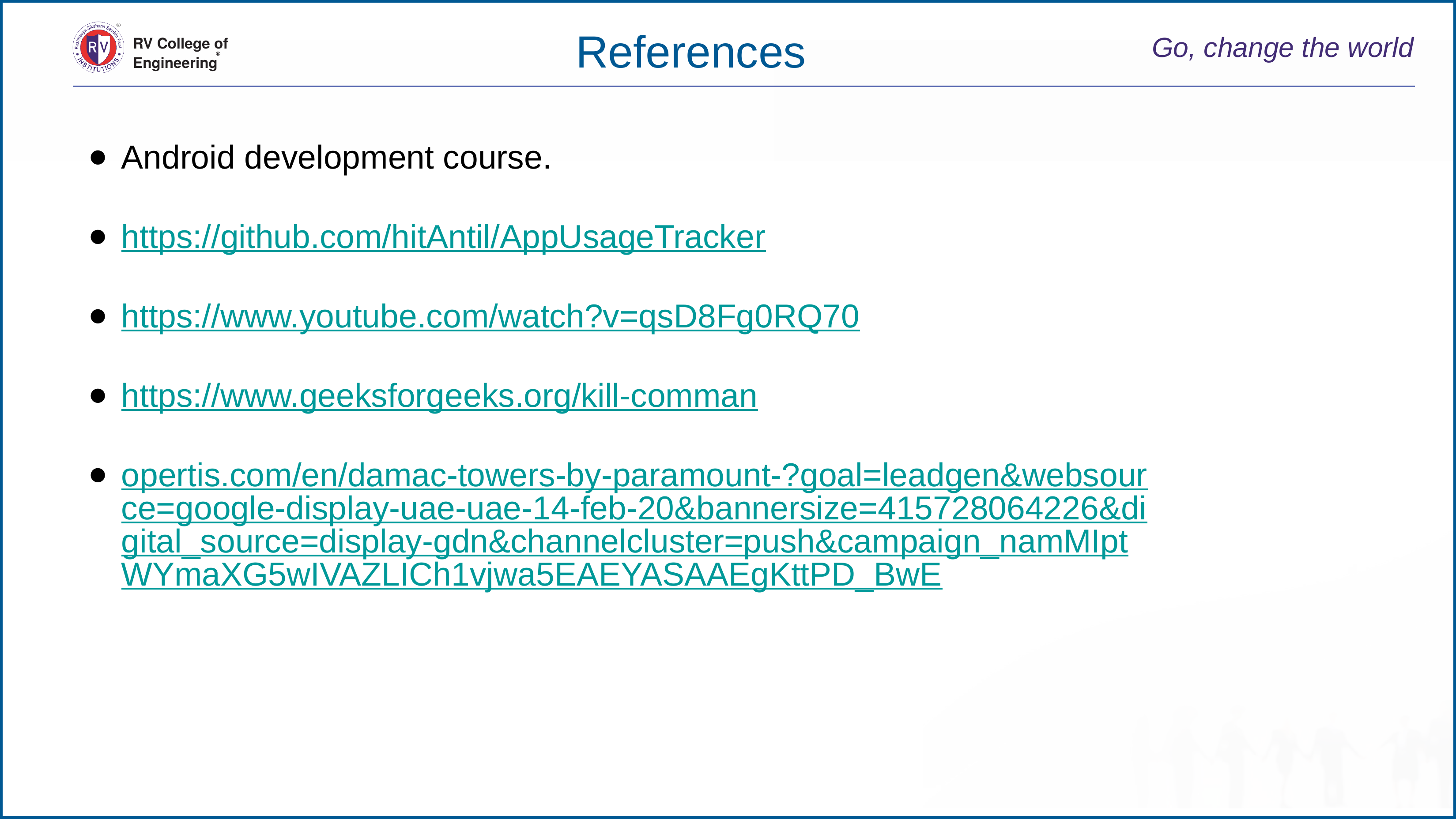

References
# Go, change the world
RV College of
Engineering

Android development course.

https://github.com/hitAntil/AppUsageTracker

https://www.youtube.com/watch?v=qsD8Fg0RQ70

https://www.geeksforgeeks.org/kill-comman

opertis.com/en/damac-towers-by-paramount-?goal=leadgen&websource=google-display-uae-uae-14-feb-20&bannersize=415728064226&digital_source=display-gdn&channelcluster=push&campaign_namMIptWYmaXG5wIVAZLICh1vjwa5EAEYASAAEgKttPD_BwE